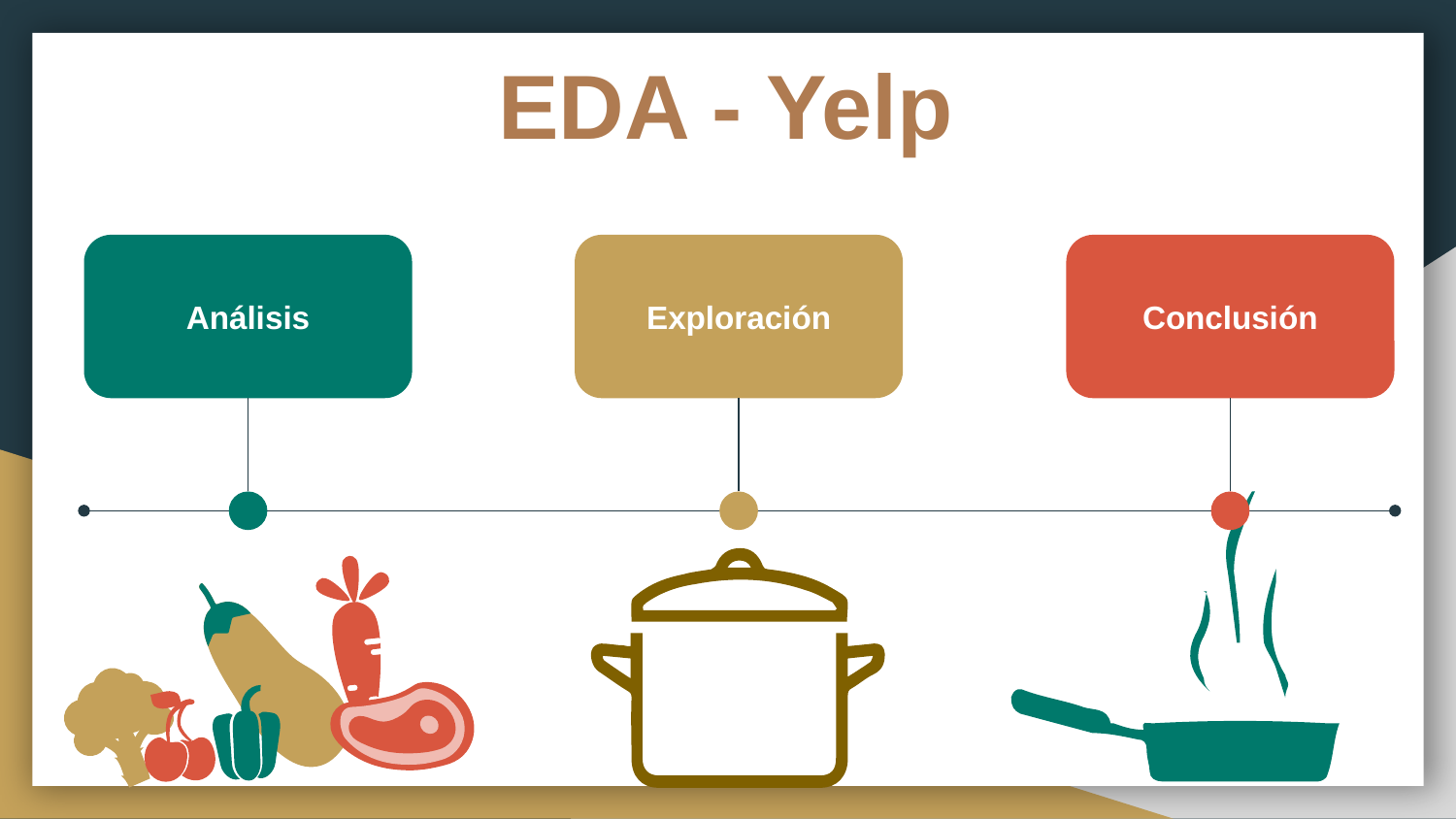

# EDA - Yelp
Análisis

Exploración

Conclusión